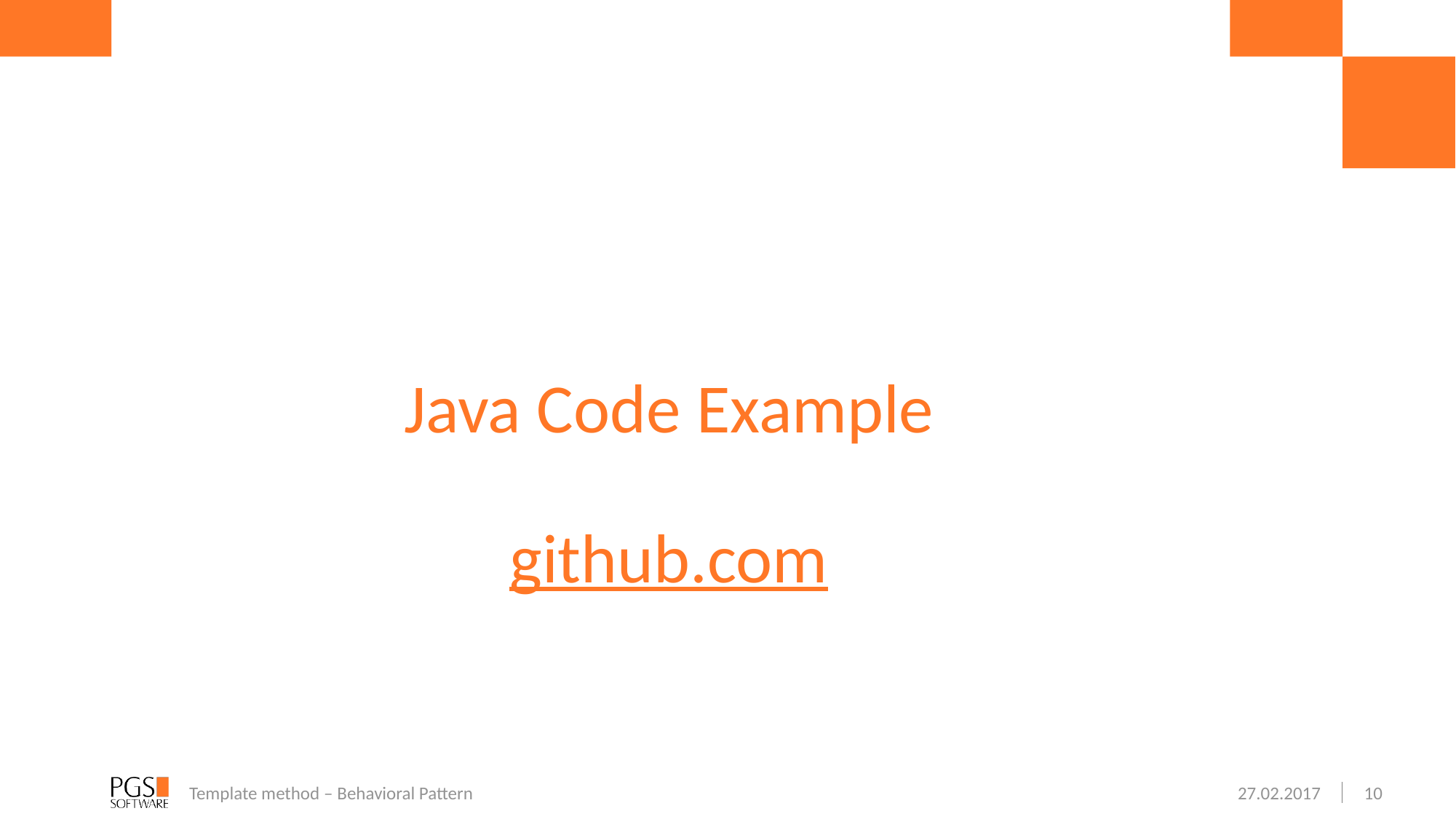

# Java Code Example github.com
Template method – Behavioral Pattern
27.02.2017
10